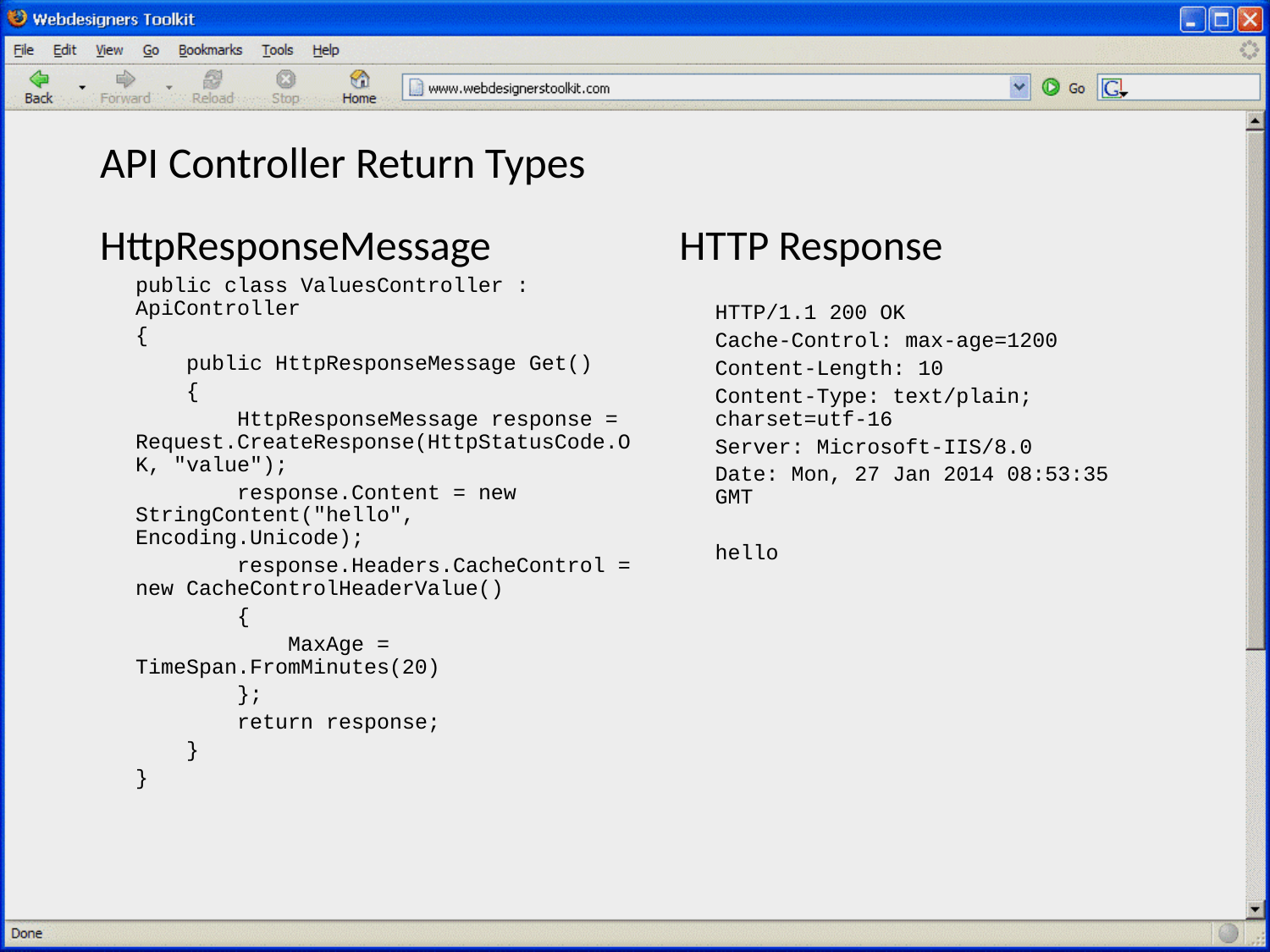

# API Controller Return Types
HttpResponseMessage
public class ValuesController : ApiController
{
    public HttpResponseMessage Get()
    {
        HttpResponseMessage response = Request.CreateResponse(HttpStatusCode.OK, "value");
        response.Content = new StringContent("hello", Encoding.Unicode);
        response.Headers.CacheControl = new CacheControlHeaderValue()
        {
            MaxAge = TimeSpan.FromMinutes(20)
        };
        return response;
    }
}
HTTP Response

HTTP/1.1 200 OK
Cache-Control: max-age=1200
Content-Length: 10
Content-Type: text/plain; charset=utf-16
Server: Microsoft-IIS/8.0
Date: Mon, 27 Jan 2014 08:53:35 GMT

hello